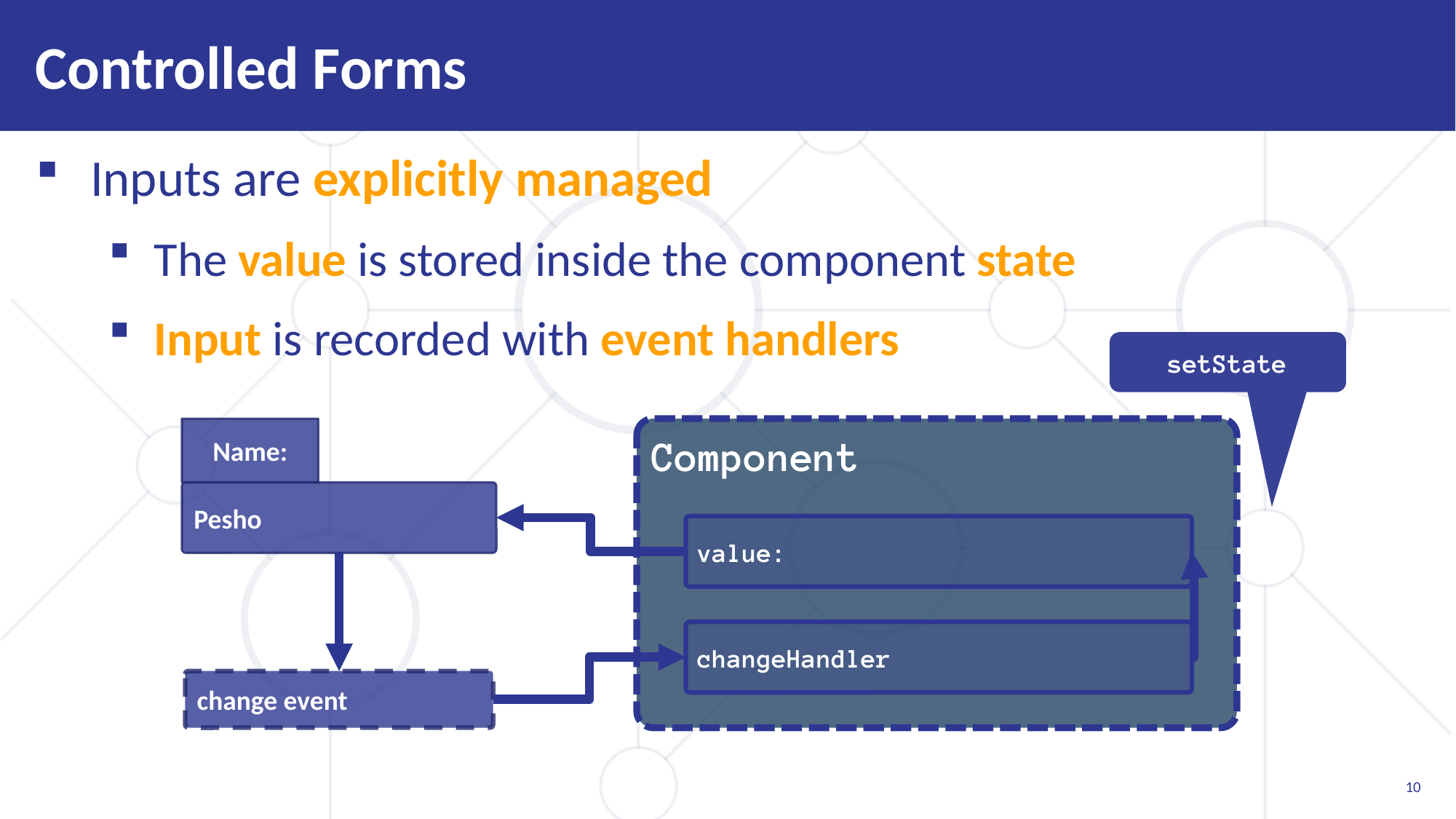

# Controlled Forms
Inputs are explicitly managed
The value is stored inside the component state
Input is recorded with event handlers
setState
Component

value:
Name:
Pesho
changeHandler
change event
10